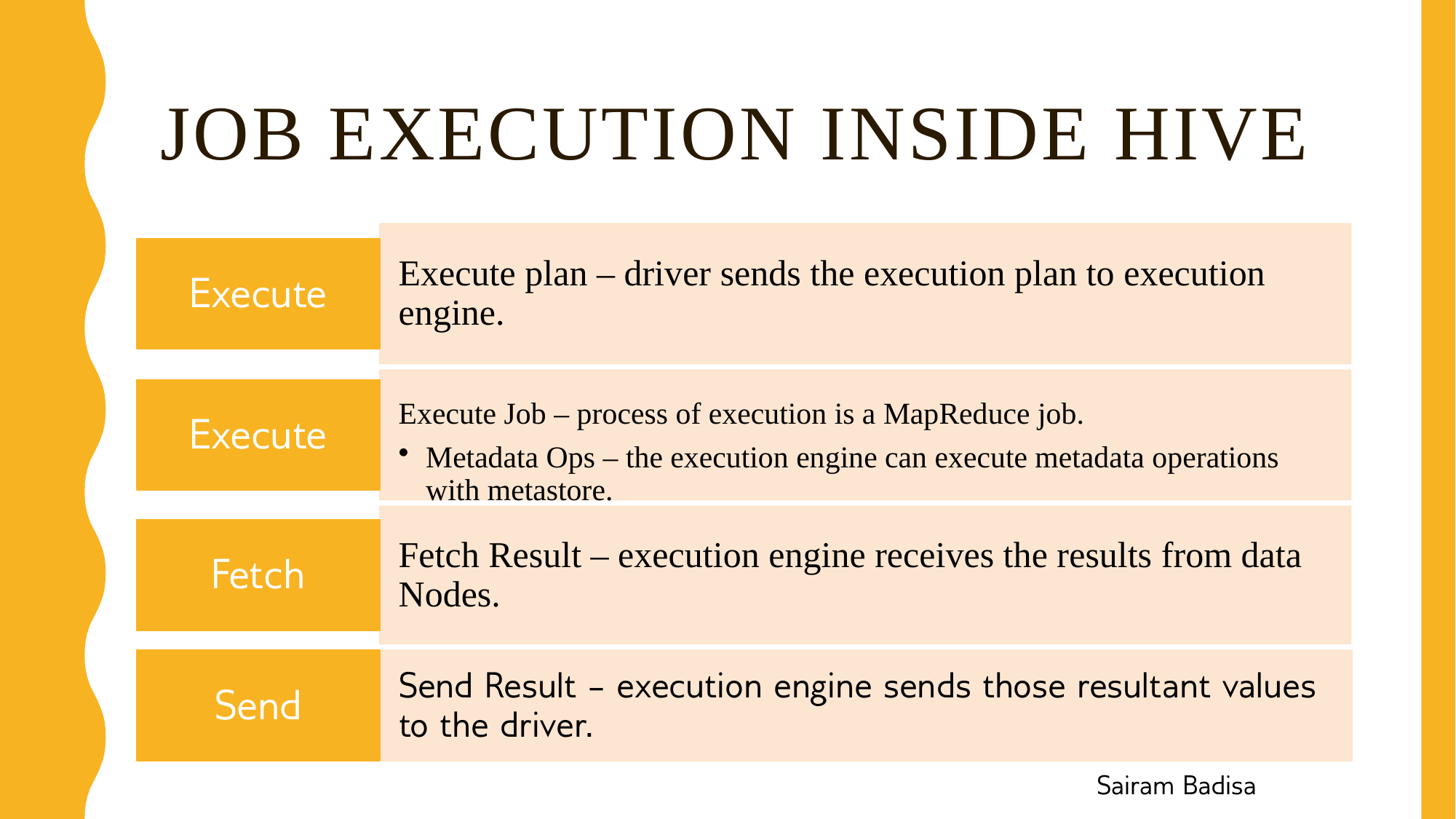

# Job execution inside Hive
Execute plan – driver sends the execution plan to execution engine.
Execute
Execute Job – process of execution is a MapReduce job.
Metadata Ops – the execution engine can execute metadata operations with metastore.
Execute
Fetch Result – execution engine receives the results from data Nodes.
Fetch
Send Result – execution engine sends those resultant values to the driver.
Send
19
Sairam Badisa